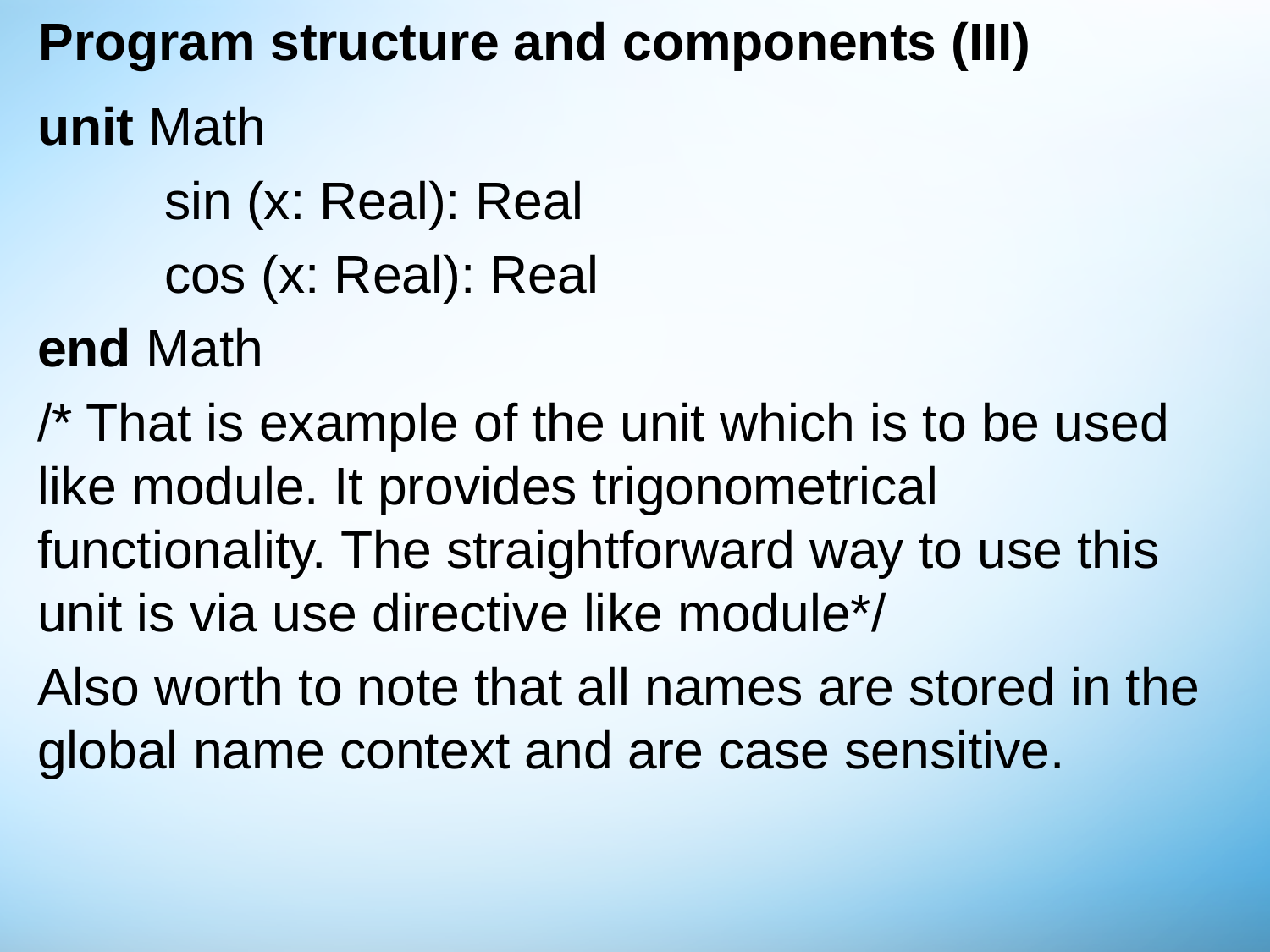

# Program structure and components (III)
unit Math
	sin (x: Real): Real
	cos (x: Real): Real
end Math
/* That is example of the unit which is to be used like module. It provides trigonometrical functionality. The straightforward way to use this unit is via use directive like module*/
Also worth to note that all names are stored in the global name context and are case sensitive.